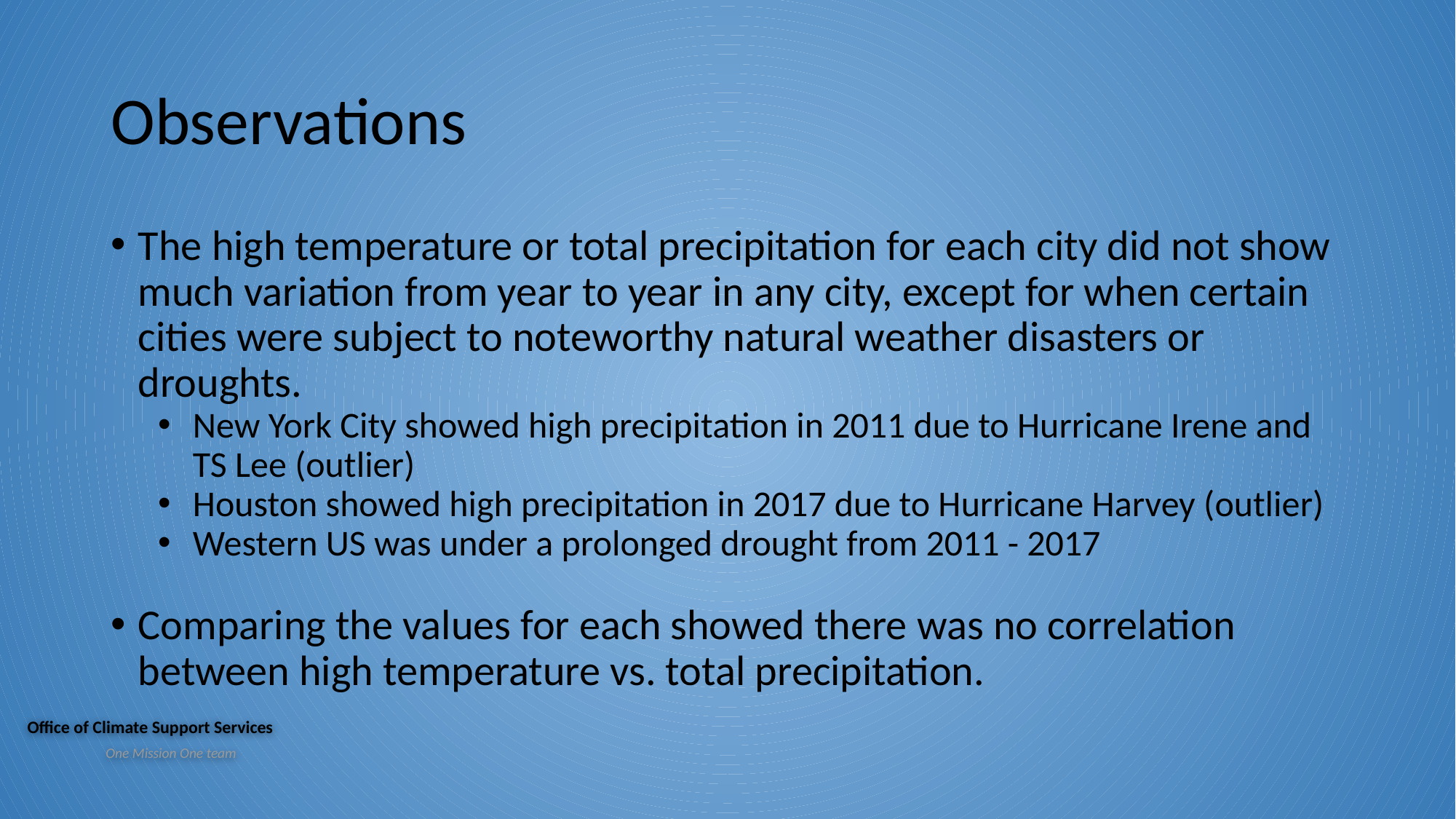

# Observations
The high temperature or total precipitation for each city did not show much variation from year to year in any city, except for when certain cities were subject to noteworthy natural weather disasters or droughts.
New York City showed high precipitation in 2011 due to Hurricane Irene and TS Lee (outlier)
Houston showed high precipitation in 2017 due to Hurricane Harvey (outlier)
Western US was under a prolonged drought from 2011 - 2017

Comparing the values for each showed there was no correlation between high temperature vs. total precipitation.
Office of Climate Support Services
				One Mission One team